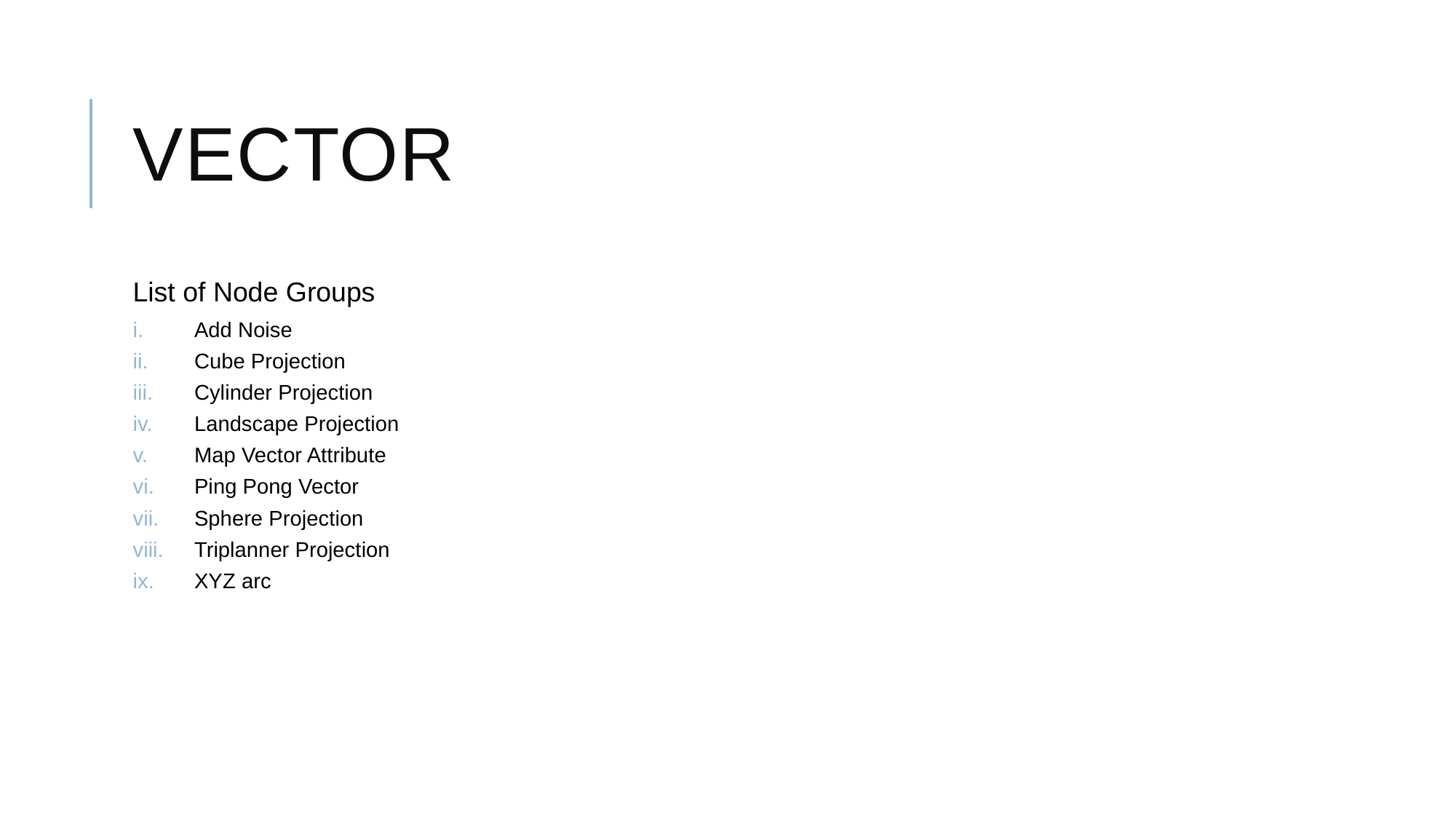

# Vector
List of Node Groups
Add Noise
Cube Projection
Cylinder Projection
Landscape Projection
Map Vector Attribute
Ping Pong Vector
Sphere Projection
Triplanner Projection
XYZ arc